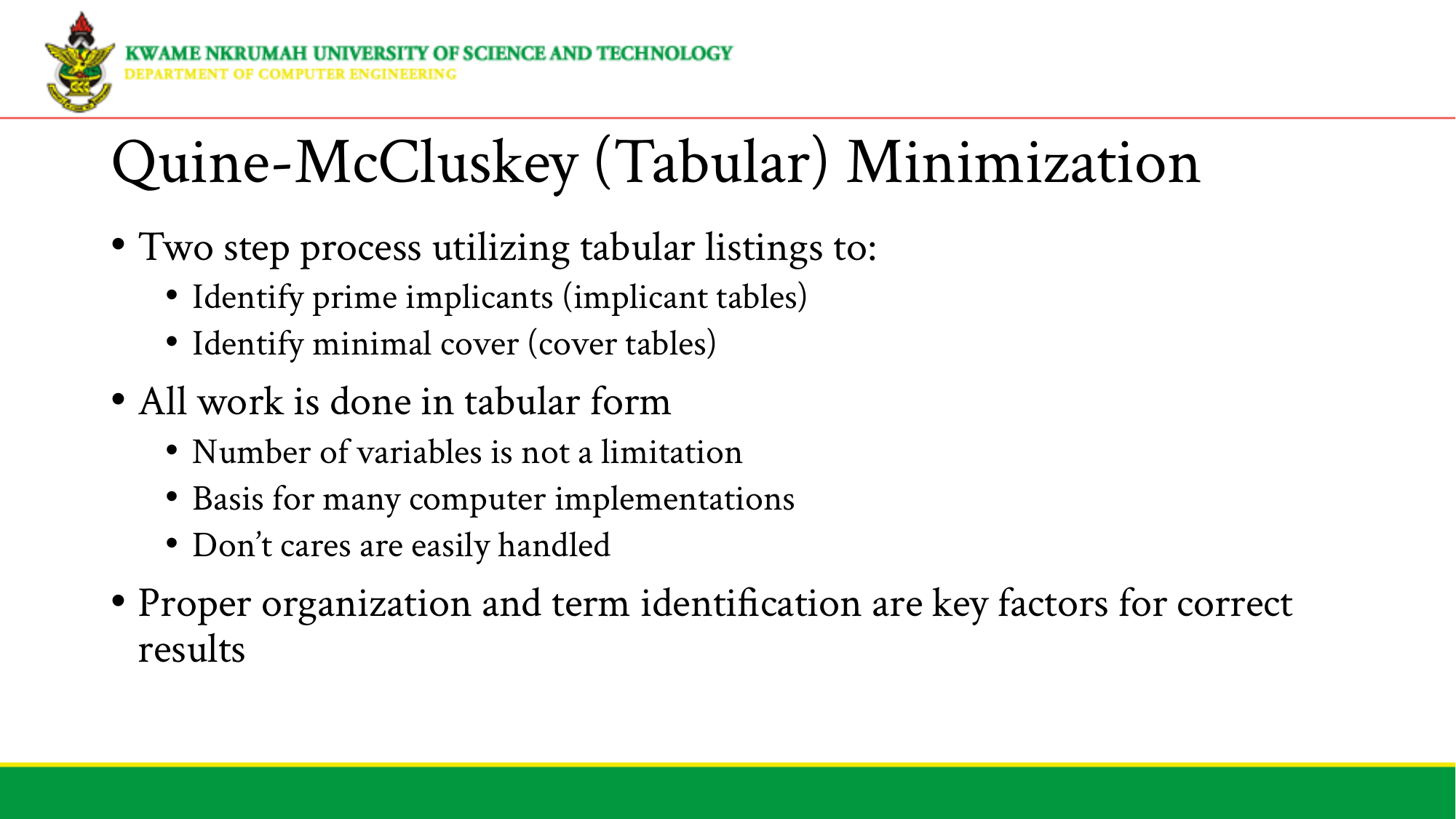

# Quine-McCluskey (Tabular) Minimization
Two step process utilizing tabular listings to:
Identify prime implicants (implicant tables)
Identify minimal cover (cover tables)
All work is done in tabular form
Number of variables is not a limitation
Basis for many computer implementations
Don’t cares are easily handled
Proper organization and term identification are key factors for correct results